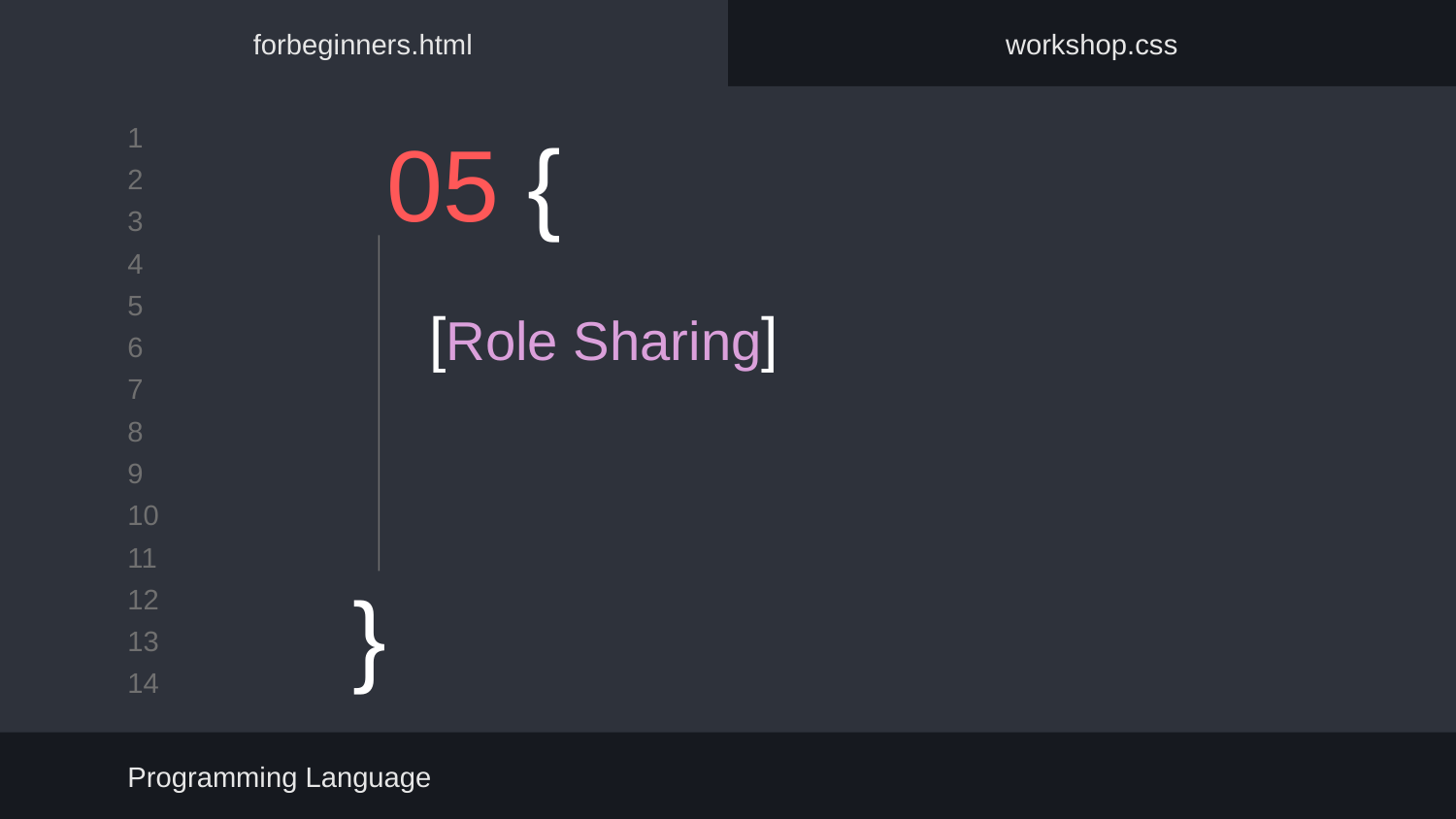

forbeginners.html
workshop.css
# 05 {
[Role Sharing]

}
Programming Language